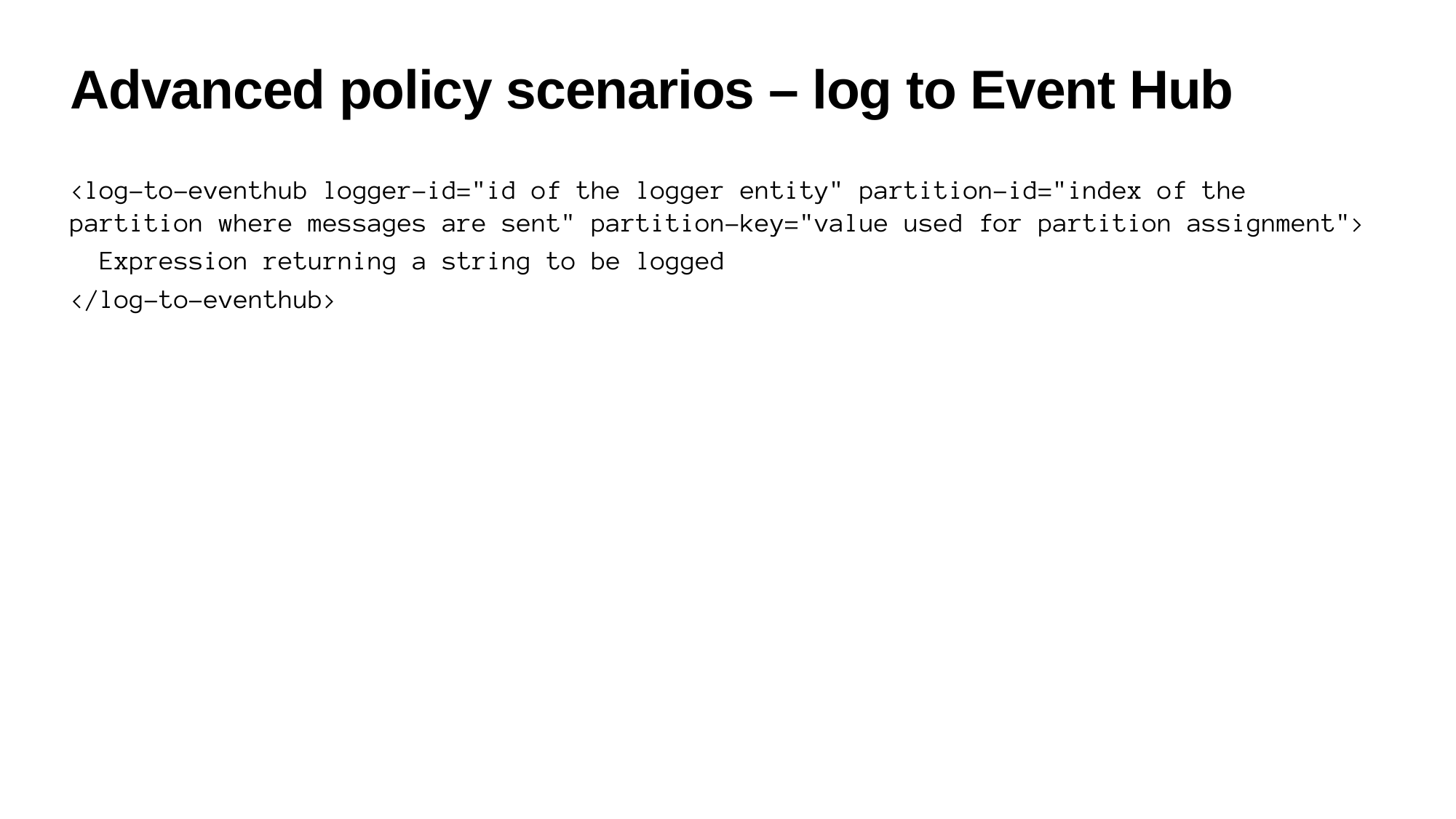

# Advanced policy scenarios – log to Event Hub
<log-to-eventhub logger-id="id of the logger entity" partition-id="index of the partition where messages are sent" partition-key="value used for partition assignment">
  Expression returning a string to be logged
</log-to-eventhub>